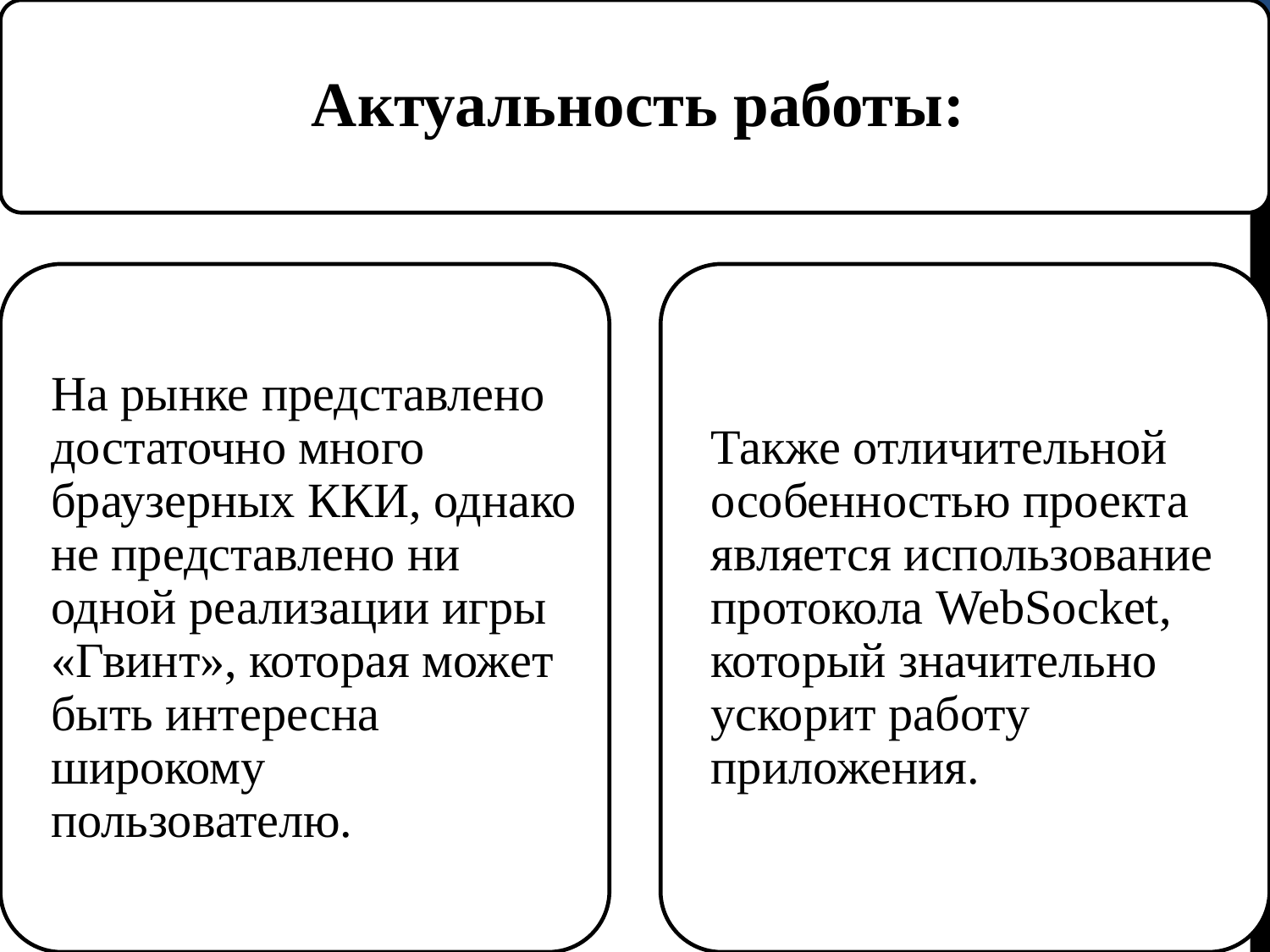

Актуальность работы:
На рынке представлено достаточно много браузерных ККИ, однако не представлено ни одной реализации игры «Гвинт», которая может быть интересна широкому пользователю.
Также отличительной особенностью проекта является использование протокола WebSocket, который значительно ускорит работу приложения.